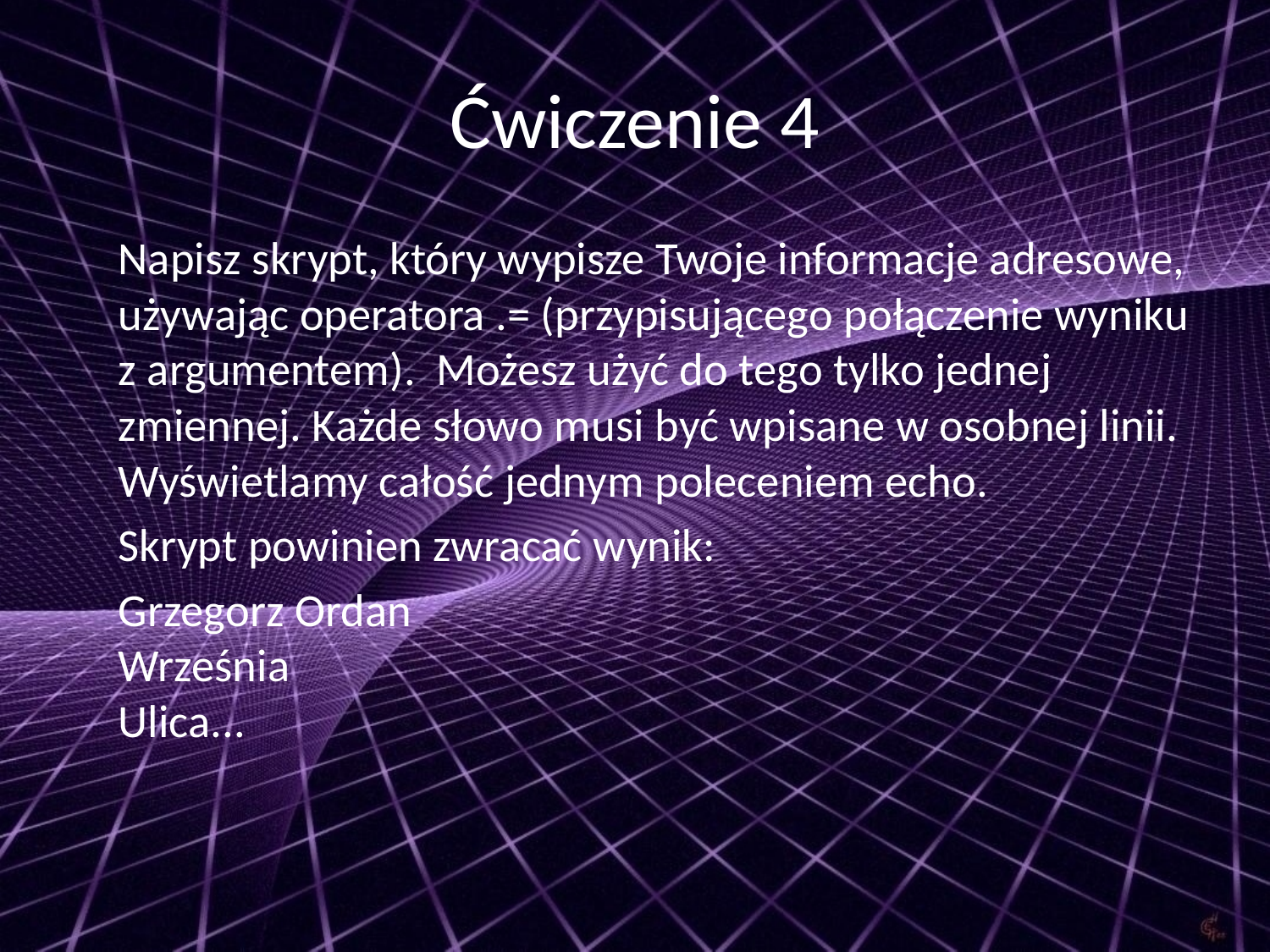

# Ćwiczenie 4
	Napisz skrypt, który wypisze Twoje informacje adresowe, używając operatora .= (przypisującego połączenie wyniku z argumentem).  Możesz użyć do tego tylko jednej zmiennej. Każde słowo musi być wpisane w osobnej linii. Wyświetlamy całość jednym poleceniem echo.
	Skrypt powinien zwracać wynik:
	Grzegorz Ordan
Września
Ulica...